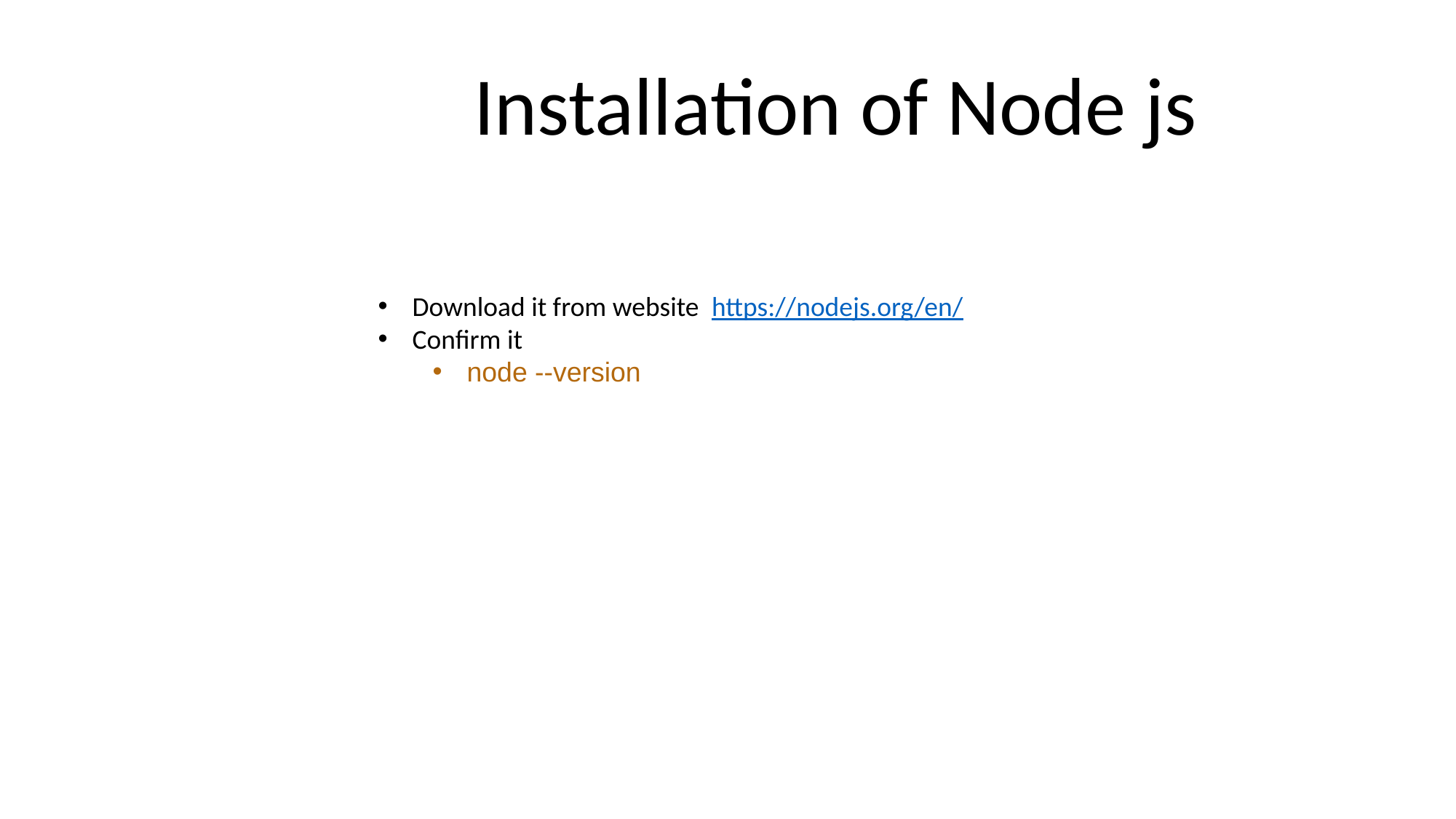

Installation of Node js

Download it from website  https://nodejs.org/en/
Confirm it
node --version